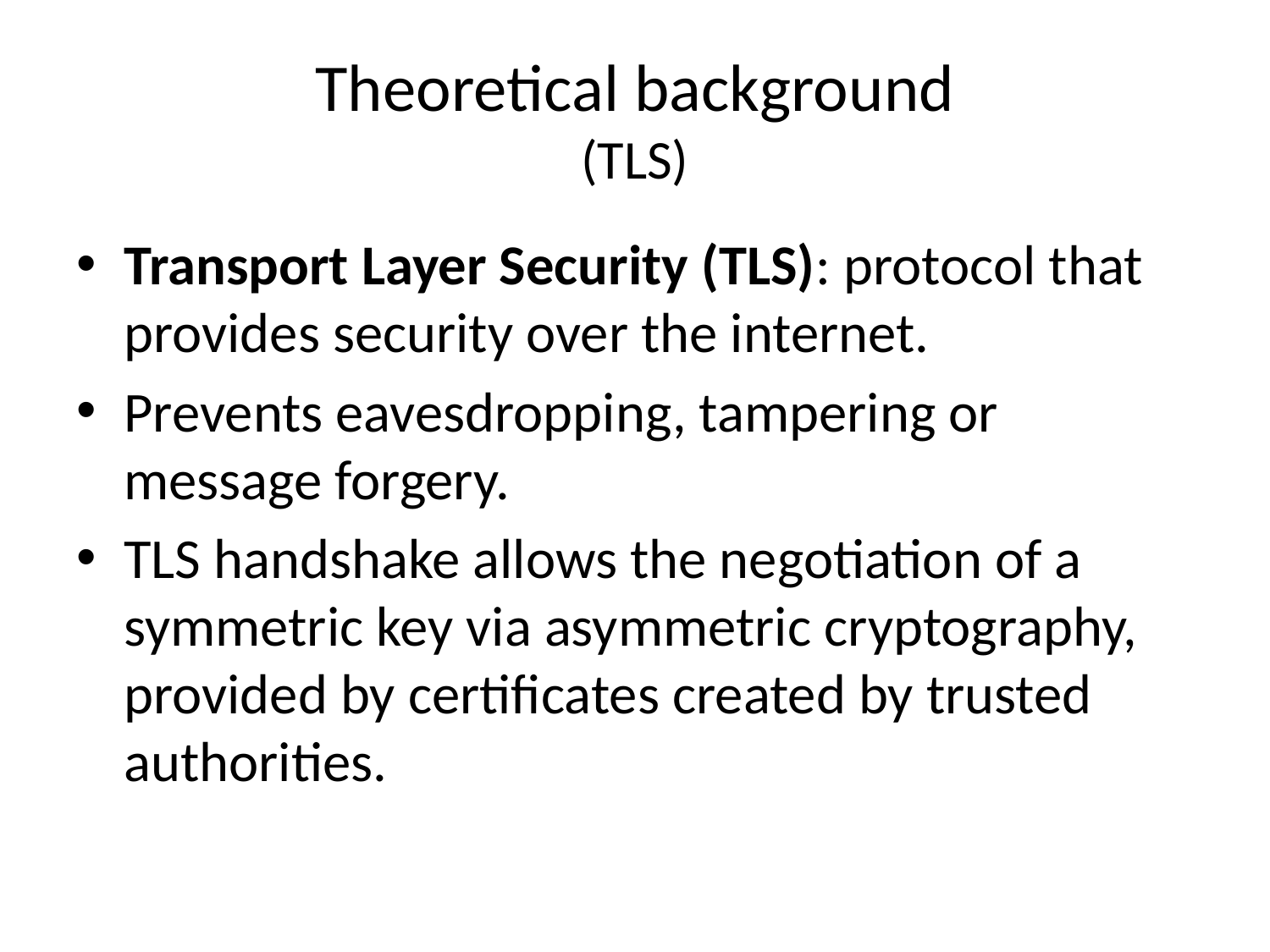

# Theoretical background (TLS)
Transport Layer Security (TLS): protocol that provides security over the internet.
Prevents eavesdropping, tampering or message forgery.
TLS handshake allows the negotiation of a symmetric key via asymmetric cryptography, provided by certificates created by trusted authorities.